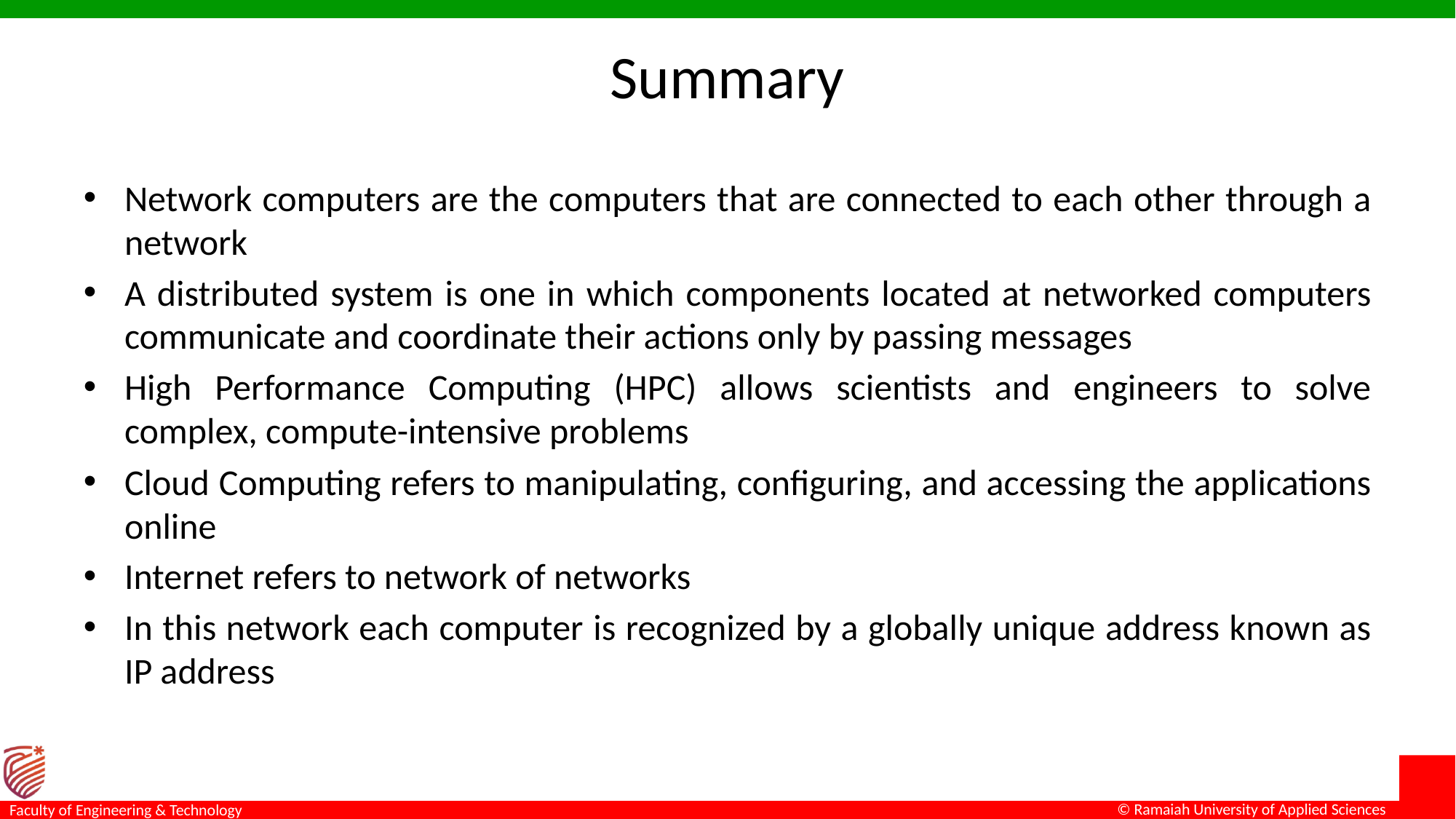

# Summary
Network computers are the computers that are connected to each other through a network
A distributed system is one in which components located at networked computers communicate and coordinate their actions only by passing messages
High Performance Computing (HPC) allows scientists and engineers to solve complex, compute-intensive problems
Cloud Computing refers to manipulating, configuring, and accessing the applications online
Internet refers to network of networks
In this network each computer is recognized by a globally unique address known as IP address